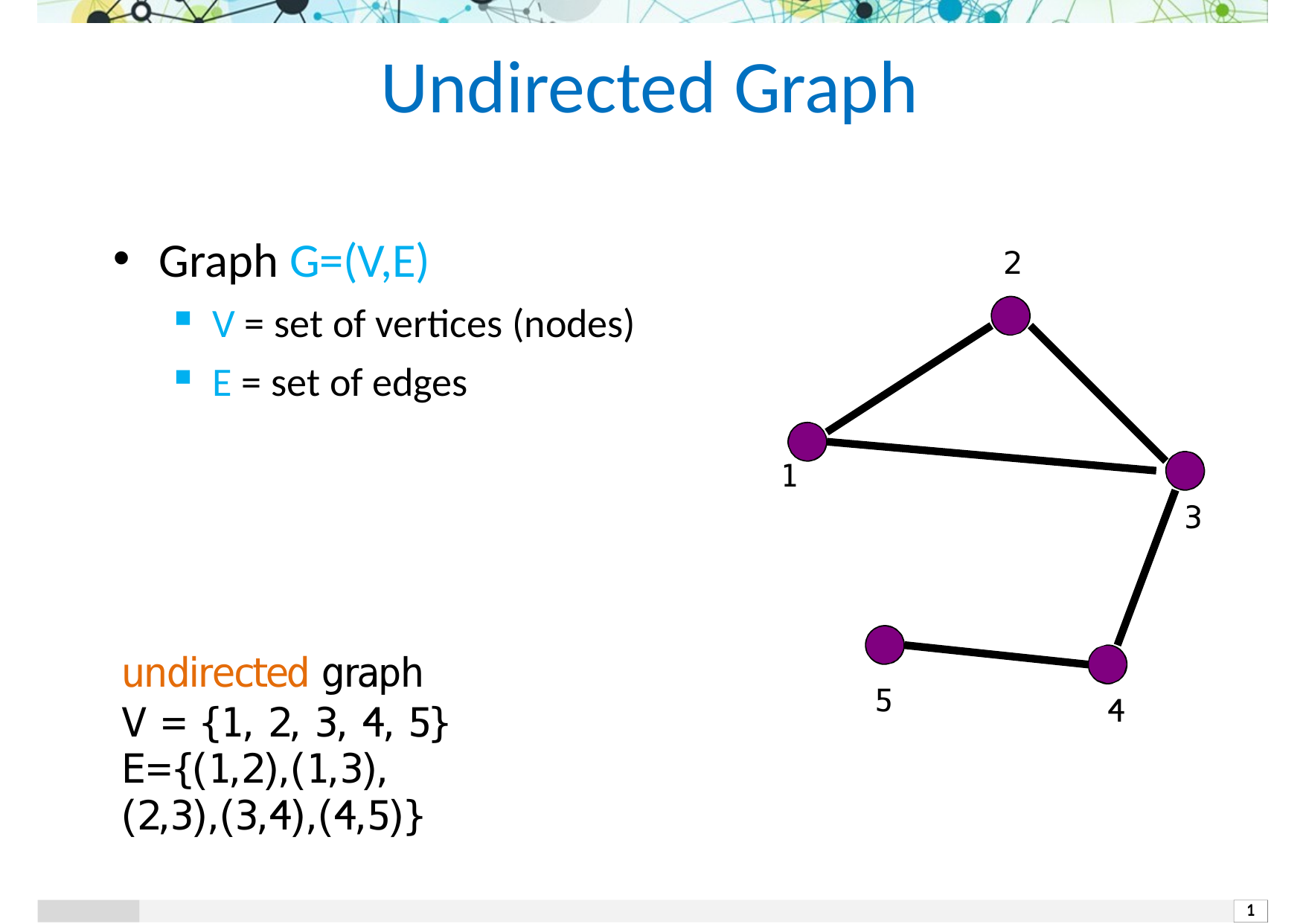

# Undirected Graph
Graph G=(V,E)
V = set of vertices (nodes)
E = set of edges
2

1
3
undirected graph V = {1, 2, 3, 4, 5}
E={(1,2),(1,3),(2,3),(3,4),(4,5)}
5
4
1
1